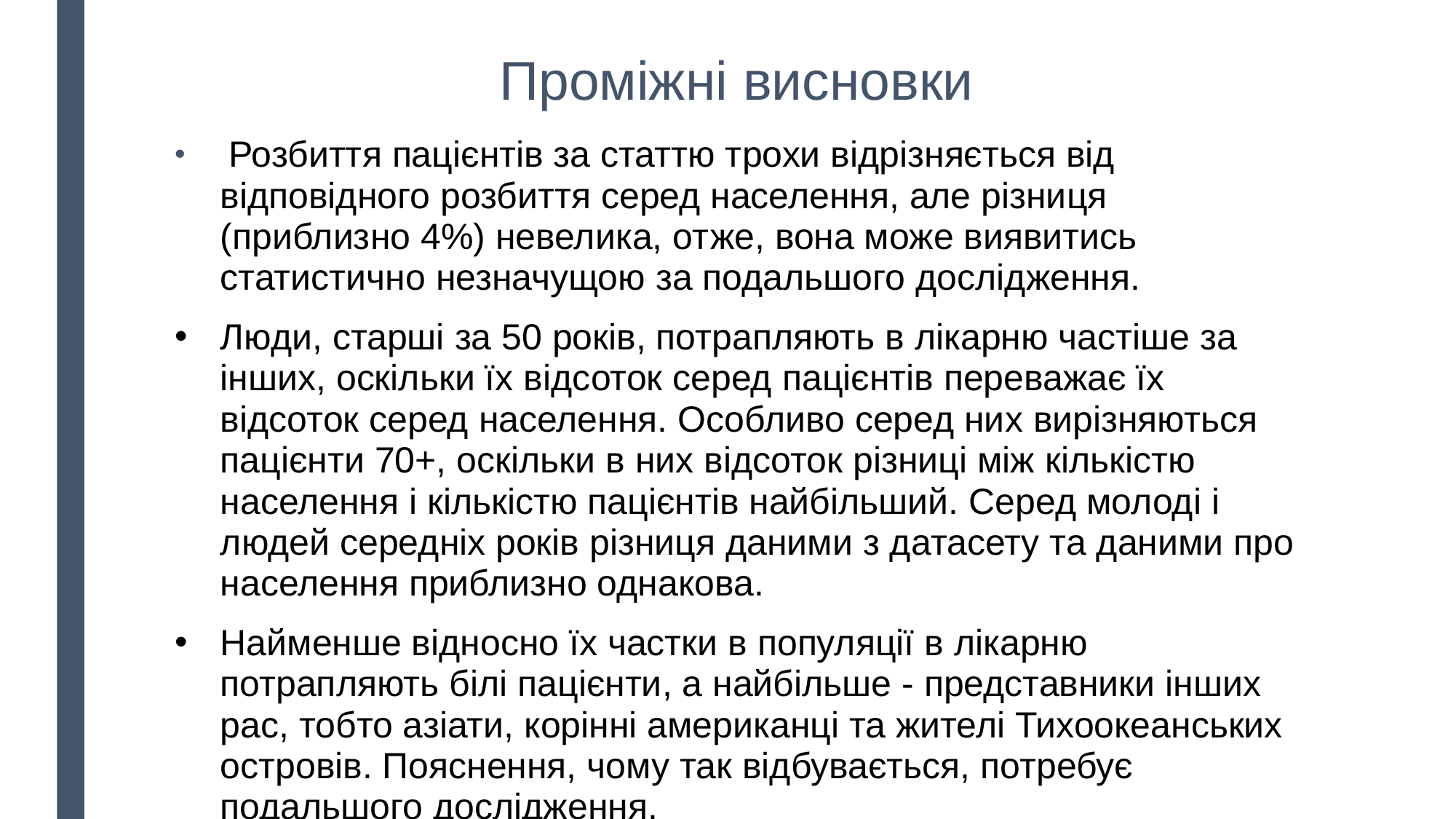

# Проміжні висновки
 Розбиття пацієнтів за статтю трохи відрізняється від відповідного розбиття серед населення, але різниця (приблизно 4%) невелика, отже, вона може виявитись статистично незначущою за подальшого дослідження.
Люди, старші за 50 років, потрапляють в лікарню частіше за інших, оскільки їх відсоток серед пацієнтів переважає їх відсоток серед населення. Особливо серед них вирізняються пацієнти 70+, оскільки в них відсоток різниці між кількістю населення і кількістю пацієнтів найбільший. Серед молоді і людей середніх років різниця даними з датасету та даними про населення приблизно однакова.
Найменше відносно їх частки в популяції в лікарню потрапляють білі пацієнти, а найбільше - представники інших рас, тобто азіати, корінні американці та жителі Тихоокеанських островів. Пояснення, чому так відбувається, потребує подальшого дослідження.